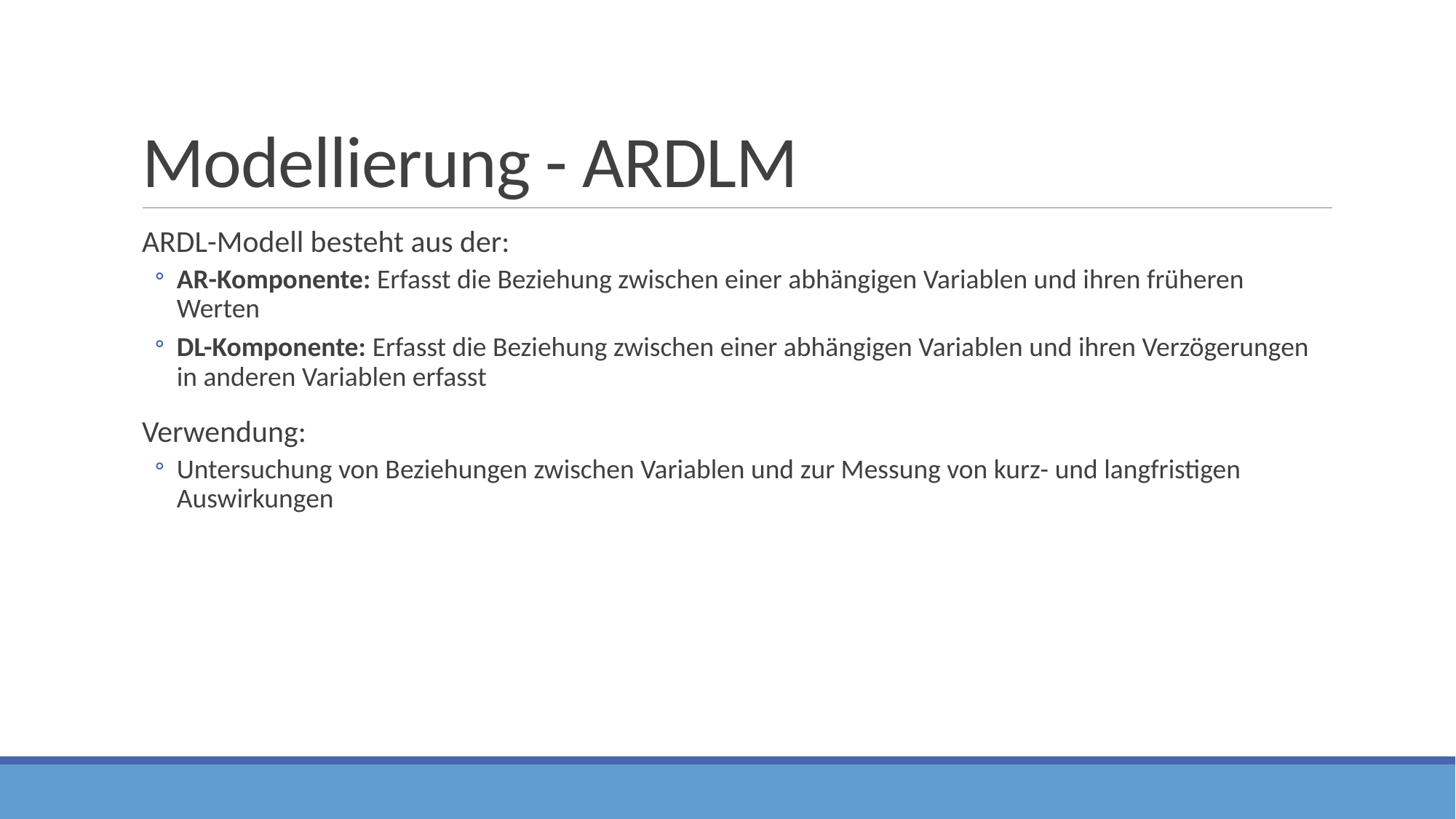

# Modellierung - ARDLM
ARDL-Modell besteht aus der:
AR-Komponente: Erfasst die Beziehung zwischen einer abhängigen Variablen und ihren früheren Werten
DL-Komponente: Erfasst die Beziehung zwischen einer abhängigen Variablen und ihren Verzögerungen in anderen Variablen erfasst
Verwendung:
Untersuchung von Beziehungen zwischen Variablen und zur Messung von kurz- und langfristigen Auswirkungen